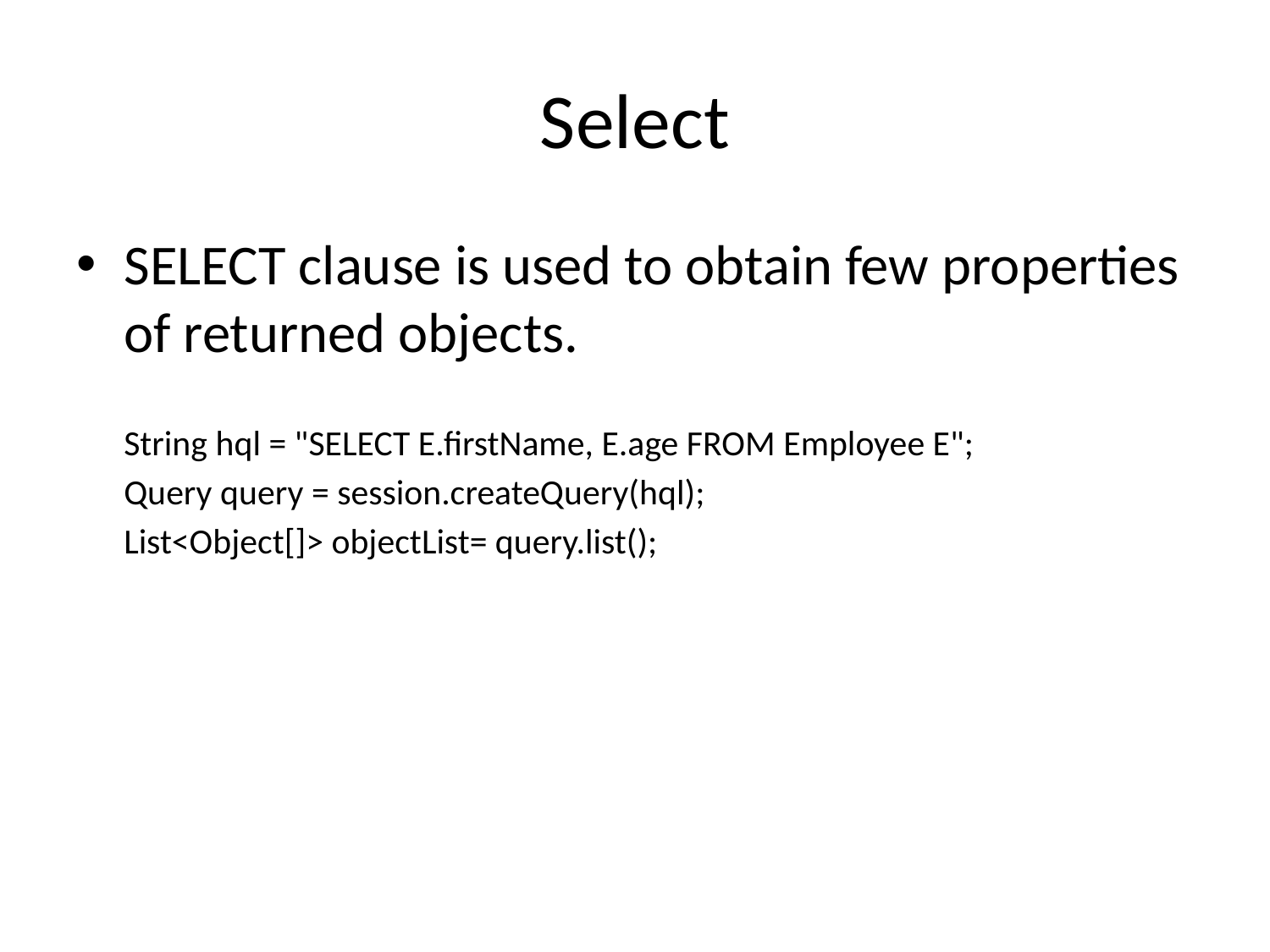

# Select
SELECT clause is used to obtain few properties of returned objects.

	String hql = "SELECT E.firstName, E.age FROM Employee E";
	Query query = session.createQuery(hql);
	List<Object[]> objectList= query.list();